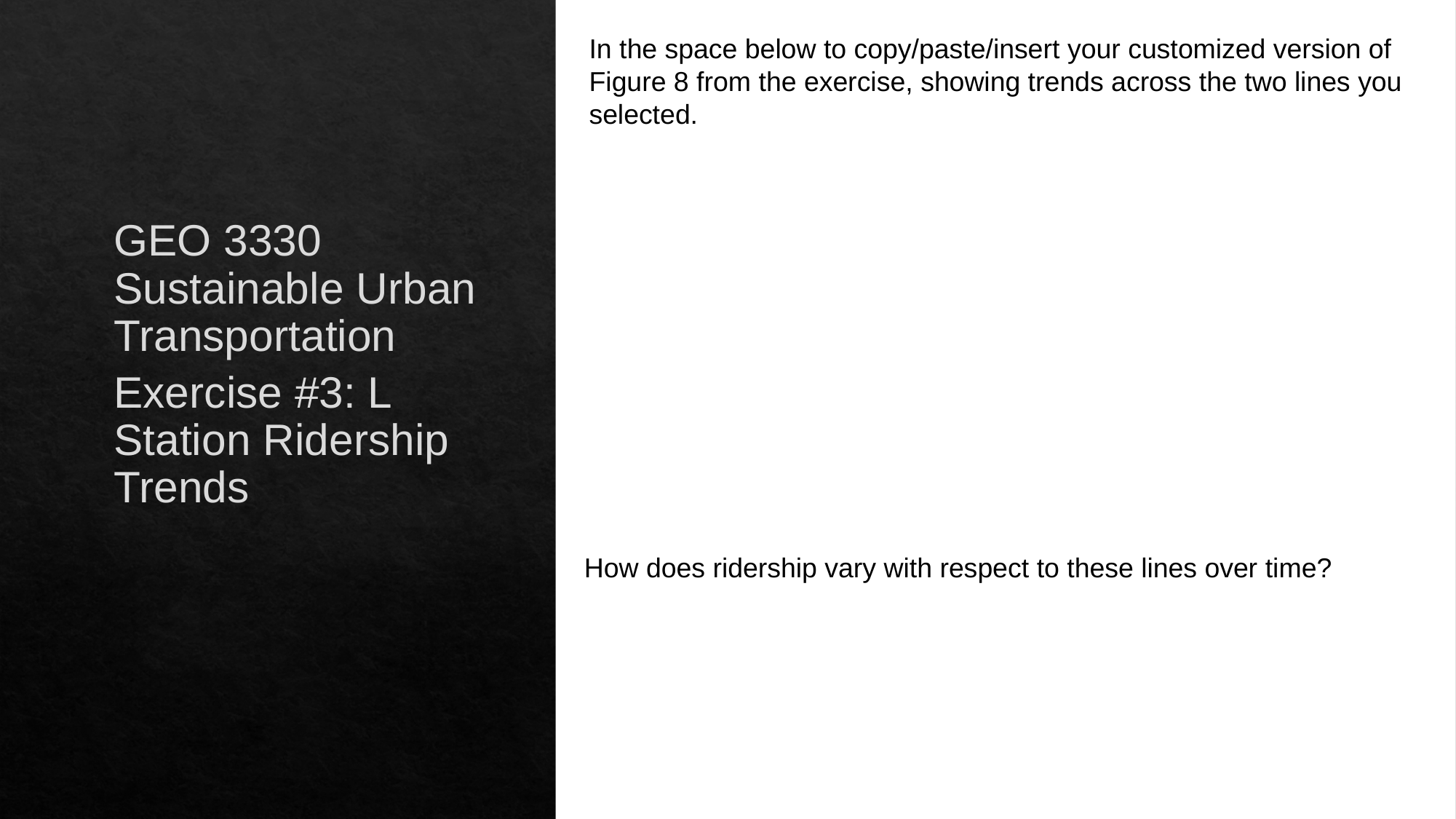

In the space below to copy/paste/insert your customized version of Figure 8 from the exercise, showing trends across the two lines you selected.
GEO 3330 Sustainable Urban Transportation
Exercise #3: L Station Ridership Trends
How does ridership vary with respect to these lines over time?